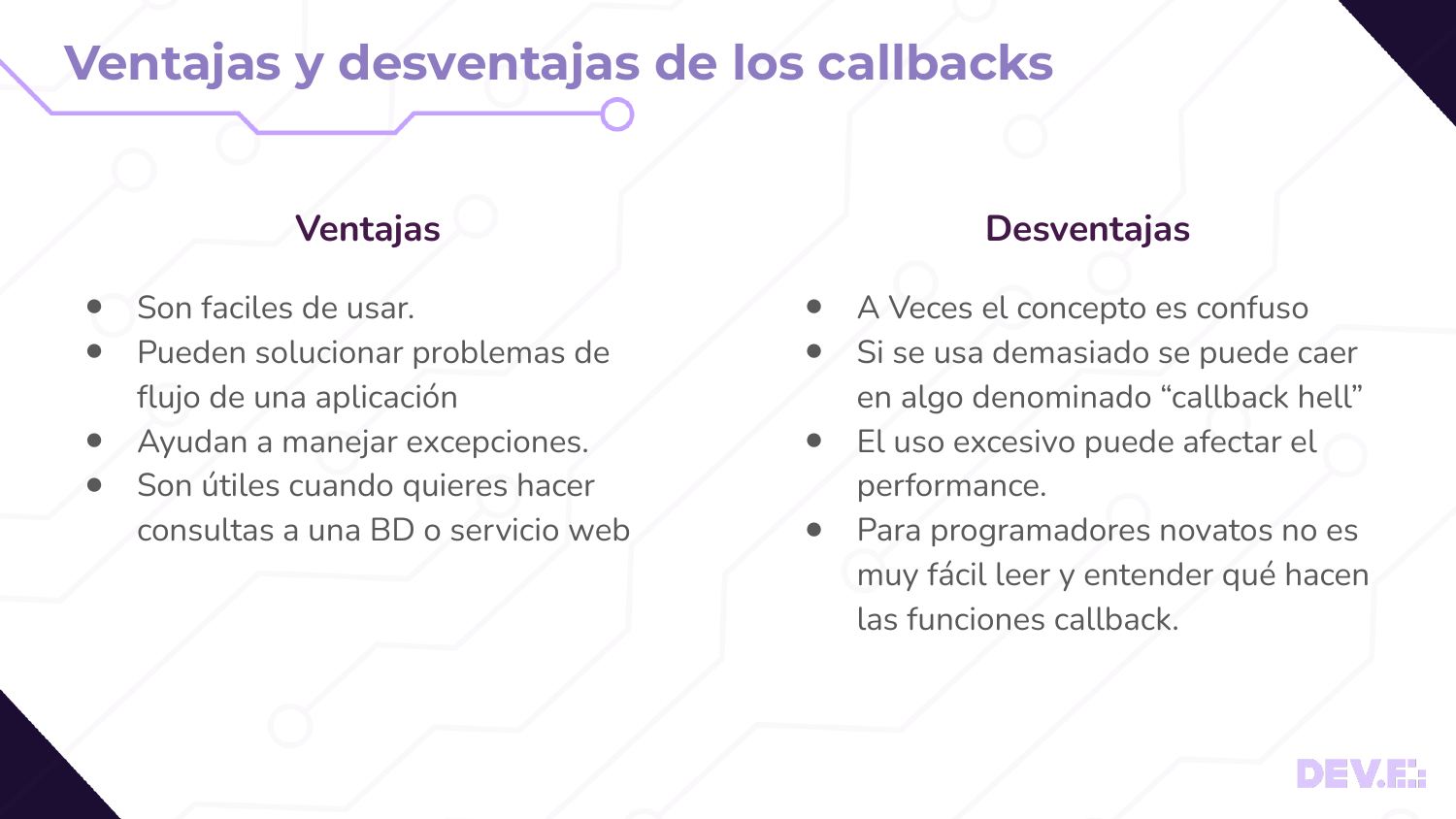

# Ventajas y desventajas de los callbacks
Ventajas
Son faciles de usar.
Pueden solucionar problemas de flujo de una aplicación
Ayudan a manejar excepciones.
Son útiles cuando quieres hacer consultas a una BD o servicio web
Desventajas
A Veces el concepto es confuso
Si se usa demasiado se puede caer en algo denominado “callback hell”
El uso excesivo puede afectar el performance.
Para programadores novatos no es muy fácil leer y entender qué hacen las funciones callback.